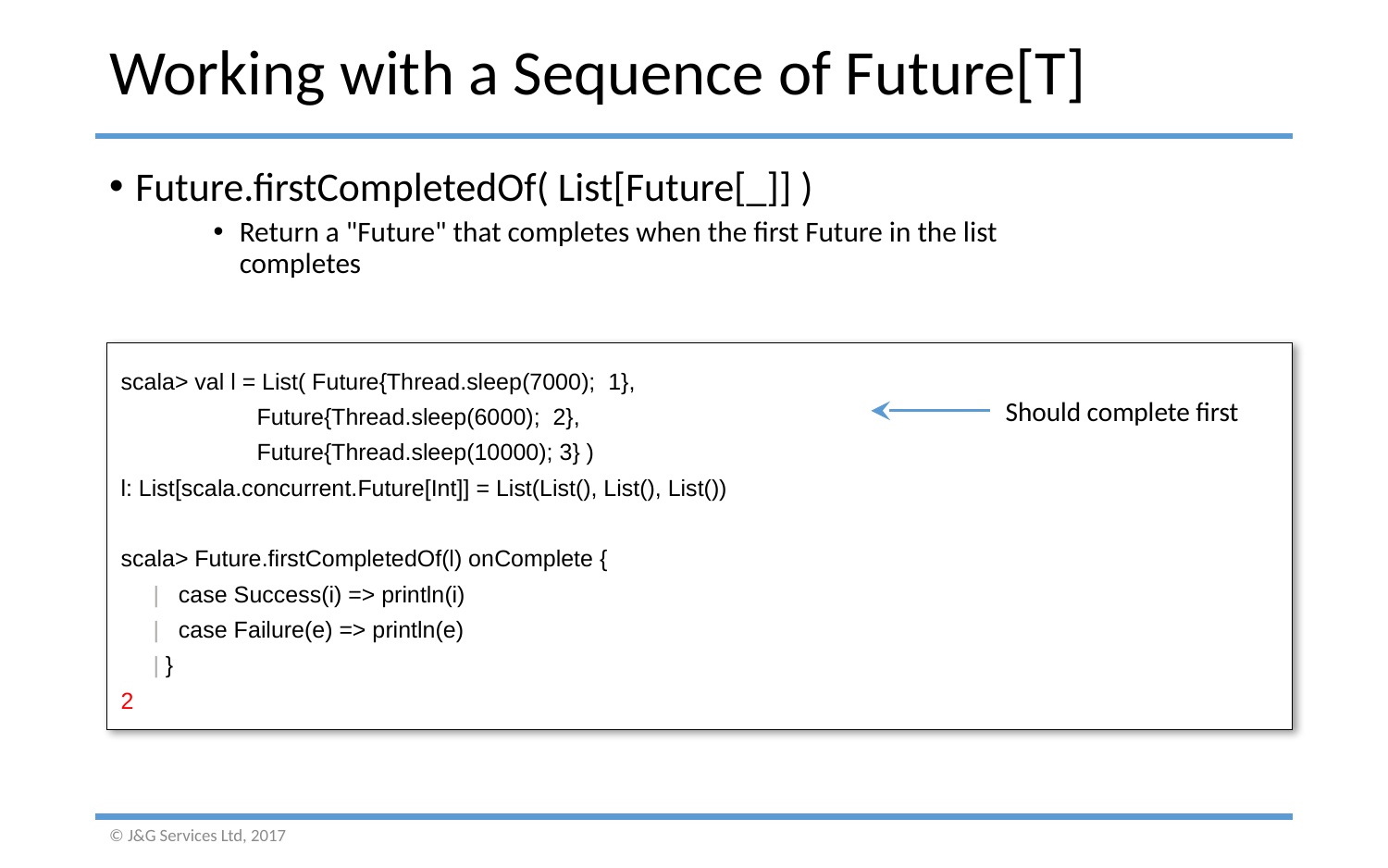

# Working with a Sequence of Future[T]
Future.firstCompletedOf( List[Future[_]] )
Return a "Future" that completes when the first Future in the list completes
scala> val l = List( Future{Thread.sleep(7000);  1},
                     Future{Thread.sleep(6000);  2},
                     Future{Thread.sleep(10000); 3} )
l: List[scala.concurrent.Future[Int]] = List(List(), List(), List())

scala> Future.firstCompletedOf(l) onComplete {
     |   case Success(i) => println(i)
     |   case Failure(e) => println(e)
     | }
2
Should complete first